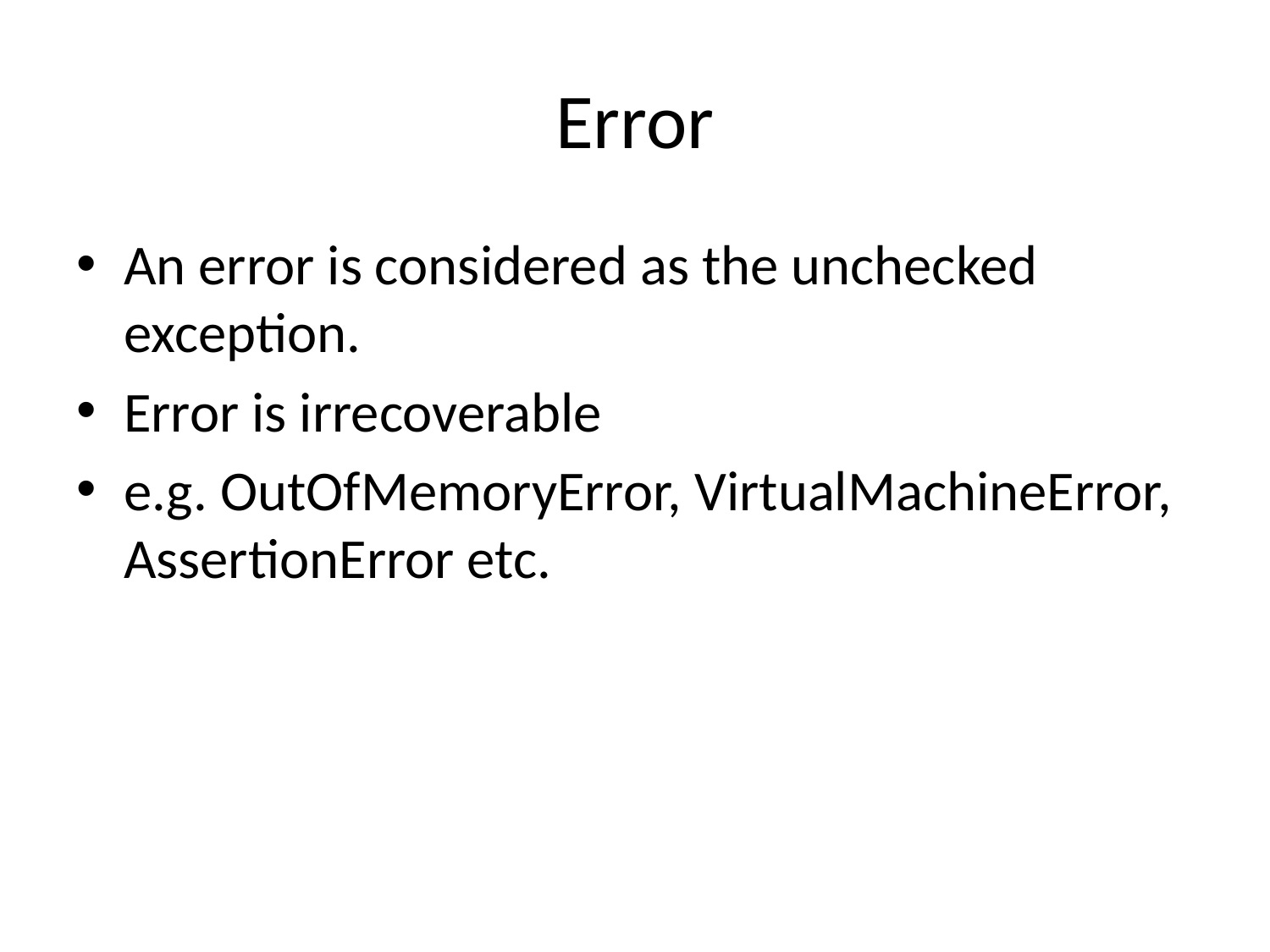

# Error
An error is considered as the unchecked exception.
Error is irrecoverable
e.g. OutOfMemoryError, VirtualMachineError, AssertionError etc.